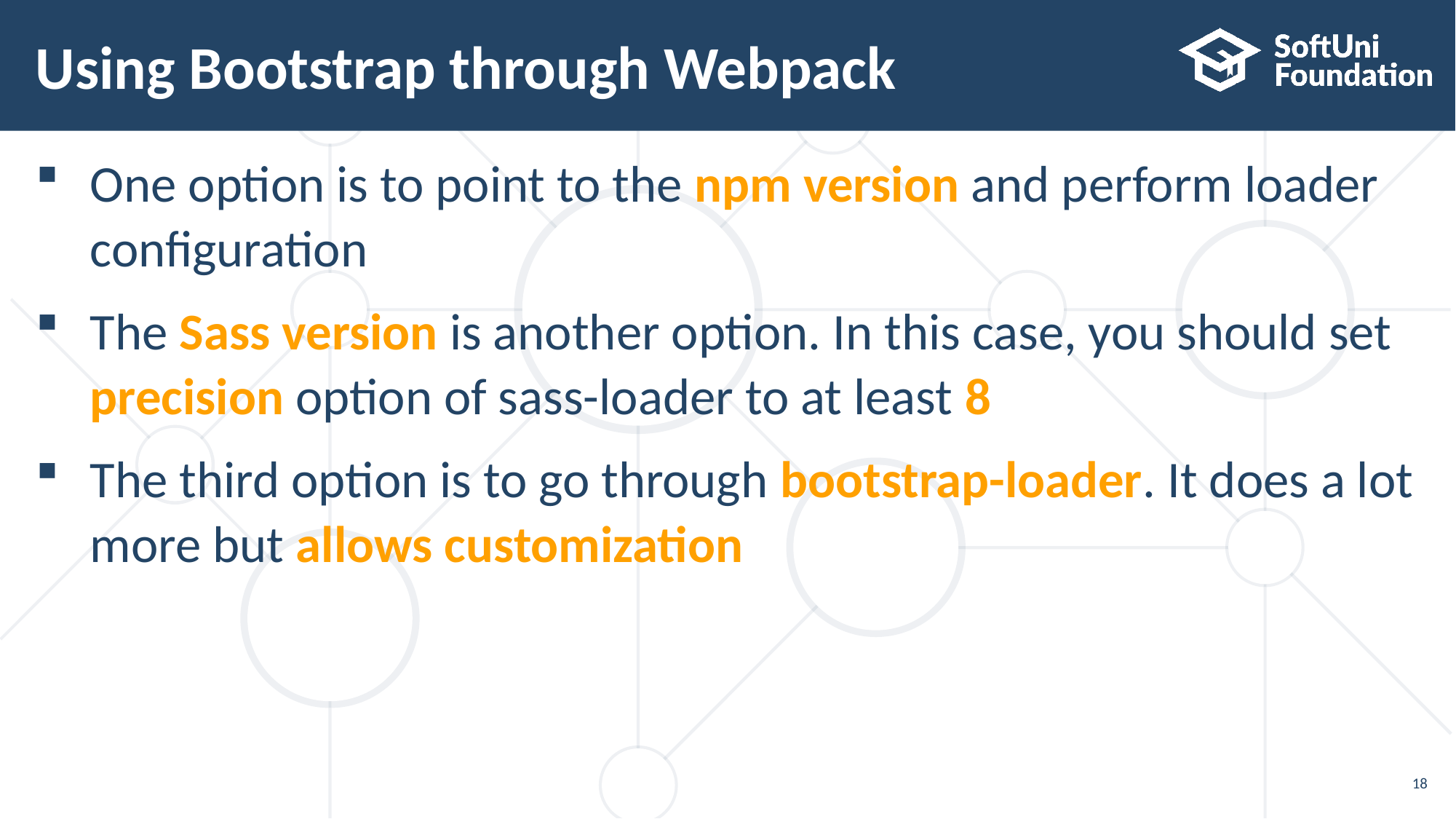

# Using Bootstrap through Webpack
One option is to point to the npm version and perform loader
configuration
The Sass version is another option. In this case, you should set precision option of sass-loader to at least 8
The third option is to go through bootstrap-loader. It does a lot more but allows customization
18